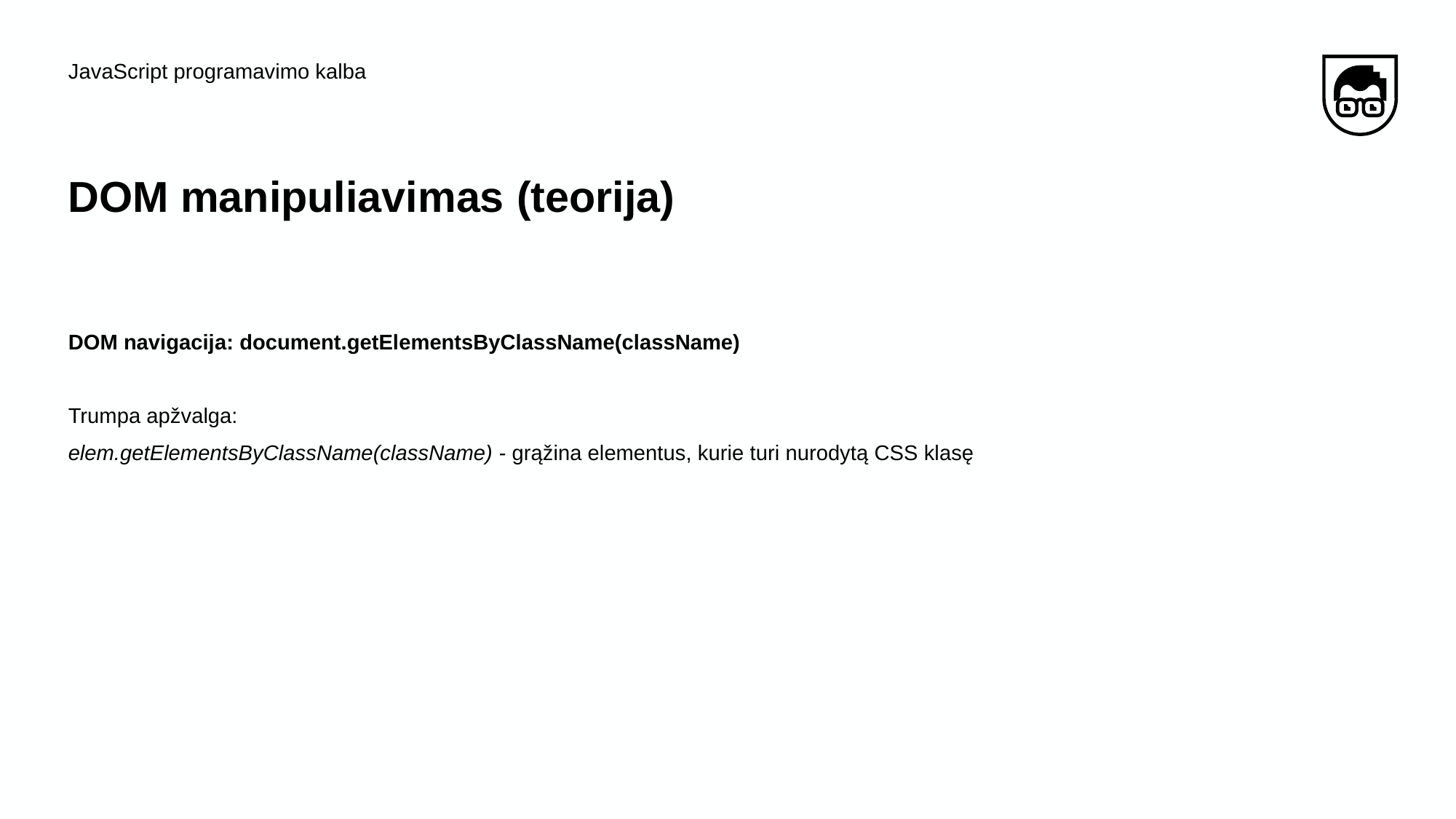

JavaScript programavimo kalba
# DOM manipuliavimas (teorija)
DOM navigacija: document.getElementsByClassName(className)

Trumpa apžvalga:
elem.getElementsByClassName(className) - grąžina elementus, kurie turi nurodytą CSS klasę